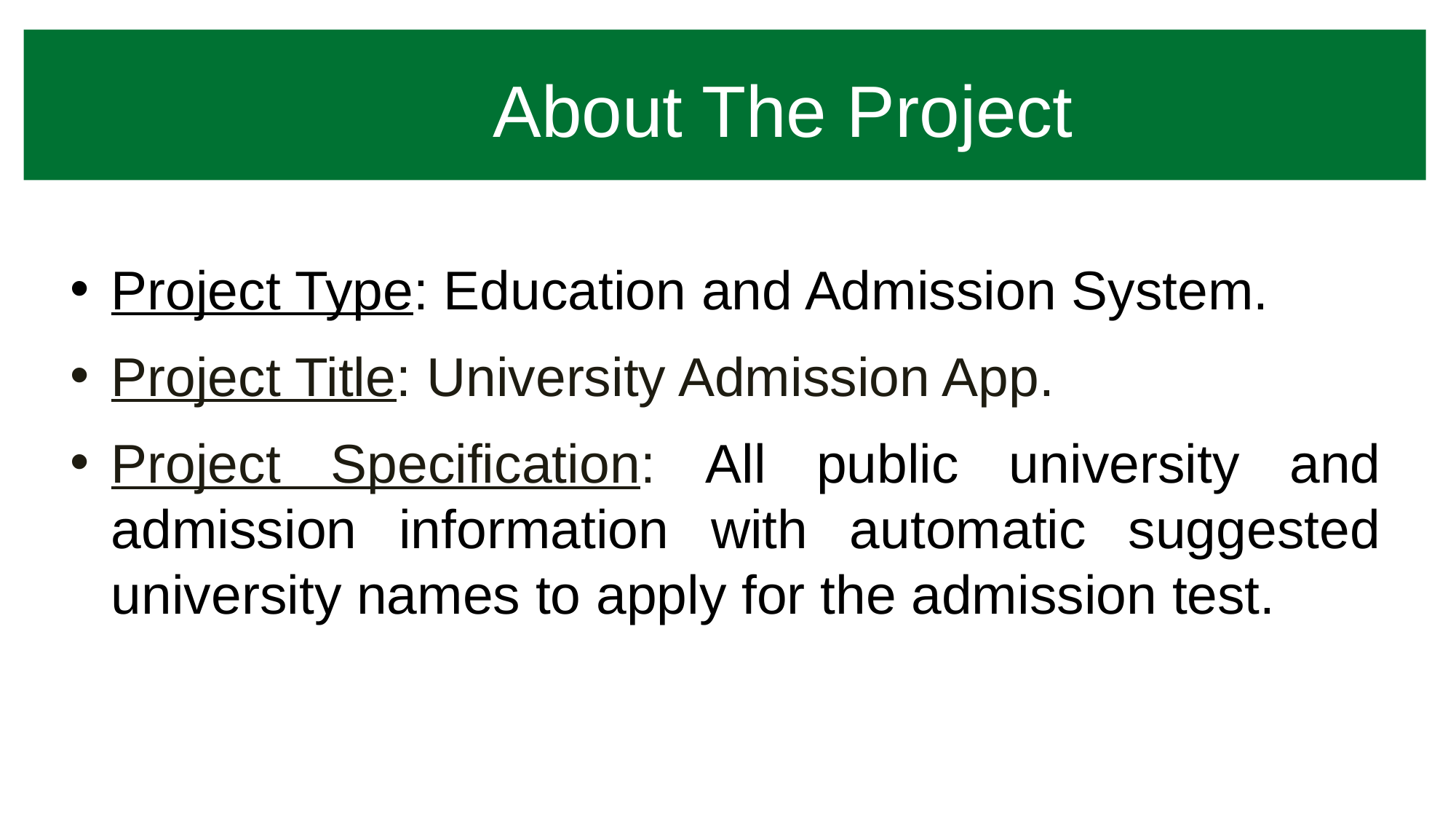

About The Project
Project Type: Education and Admission System.
Project Title: University Admission App.
Project Specification: All public university and admission information with automatic suggested university names to apply for the admission test.